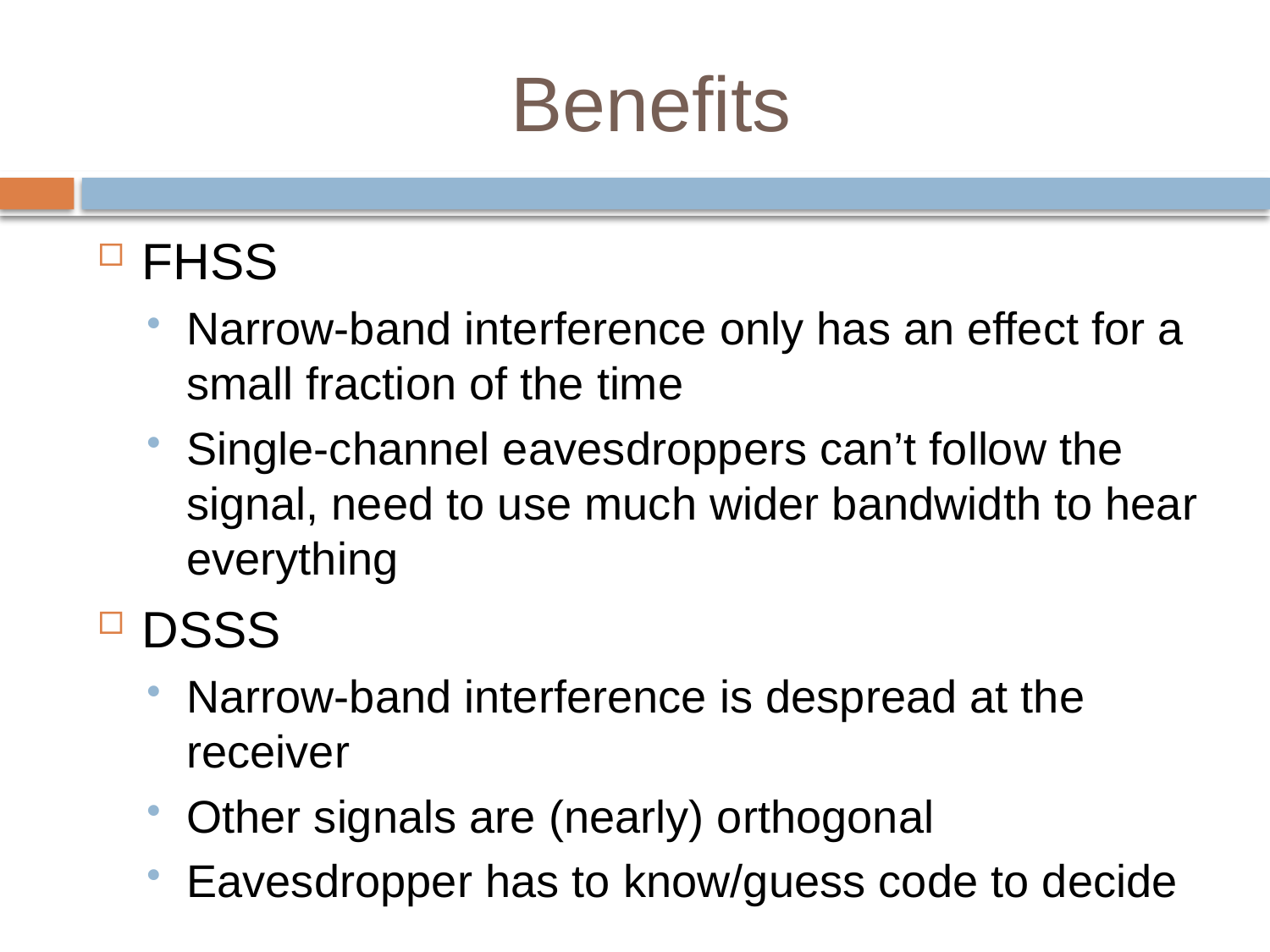

# Benefits
FHSS
Narrow-band interference only has an effect for a small fraction of the time
Single-channel eavesdroppers can’t follow the signal, need to use much wider bandwidth to hear everything
DSSS
Narrow-band interference is despread at the receiver
Other signals are (nearly) orthogonal
Eavesdropper has to know/guess code to decide